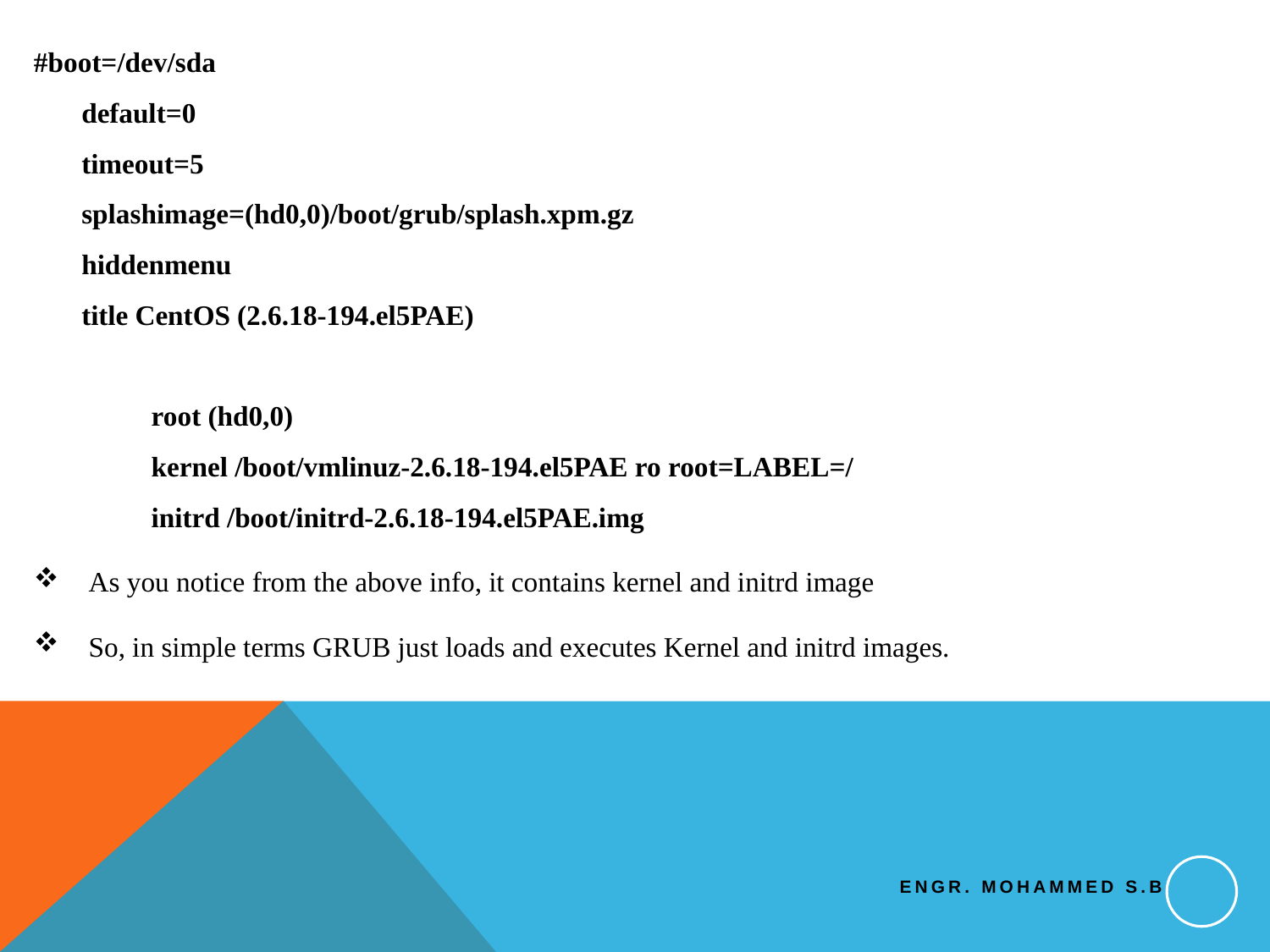

#boot=/dev/sda 
default=0
timeout=5
splashimage=(hd0,0)/boot/grub/splash.xpm.gz
hiddenmenu
title CentOS (2.6.18-194.el5PAE)
          root (hd0,0)
          kernel /boot/vmlinuz-2.6.18-194.el5PAE ro root=LABEL=/
          initrd /boot/initrd-2.6.18-194.el5PAE.img
 As you notice from the above info, it contains kernel and initrd image
 So, in simple terms GRUB just loads and executes Kernel and initrd images.

36
Engr. Mohammed S.B